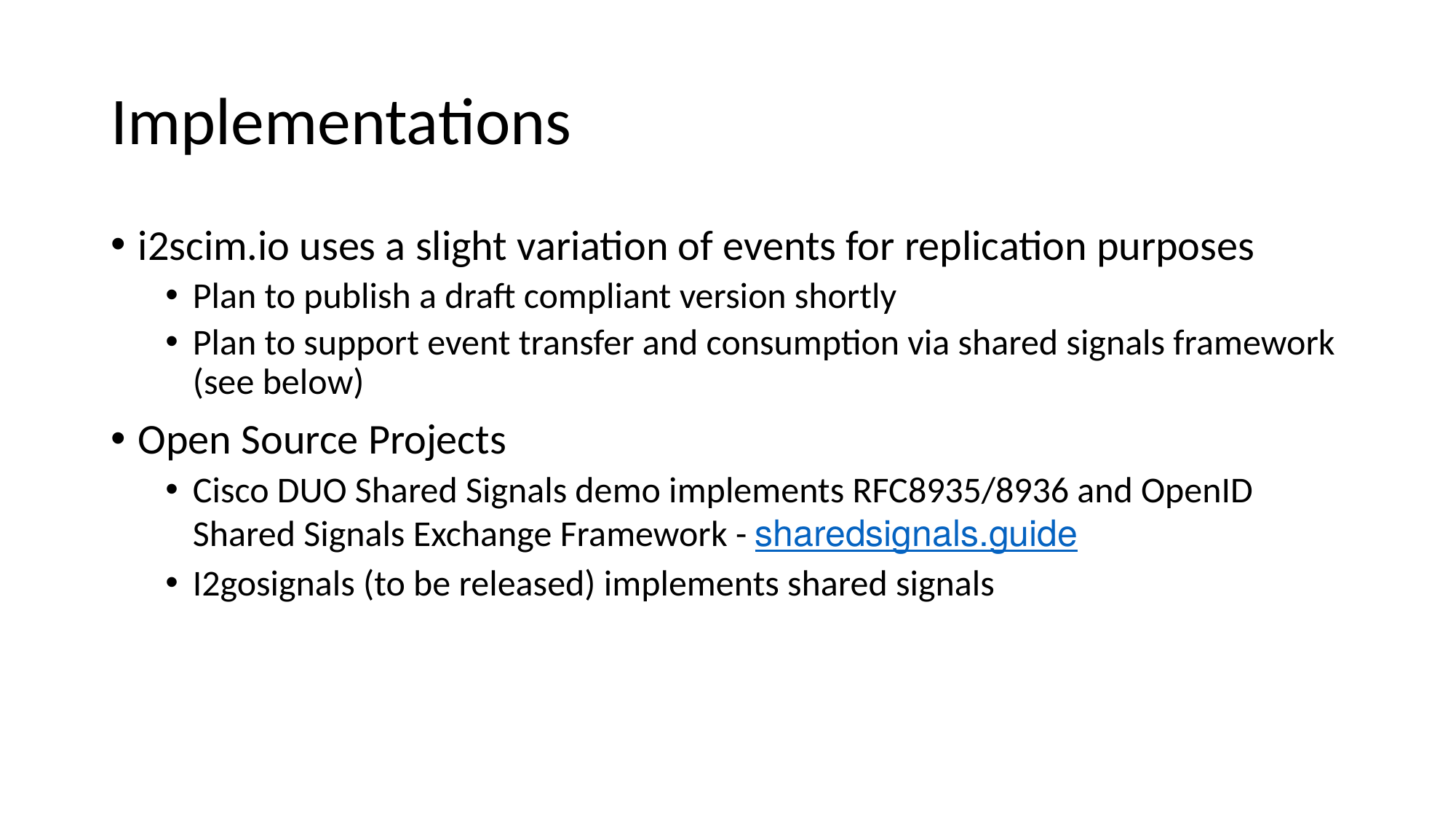

# Implementations
i2scim.io uses a slight variation of events for replication purposes
Plan to publish a draft compliant version shortly
Plan to support event transfer and consumption via shared signals framework (see below)
Open Source Projects
Cisco DUO Shared Signals demo implements RFC8935/8936 and OpenID Shared Signals Exchange Framework - sharedsignals.guide
I2gosignals (to be released) implements shared signals